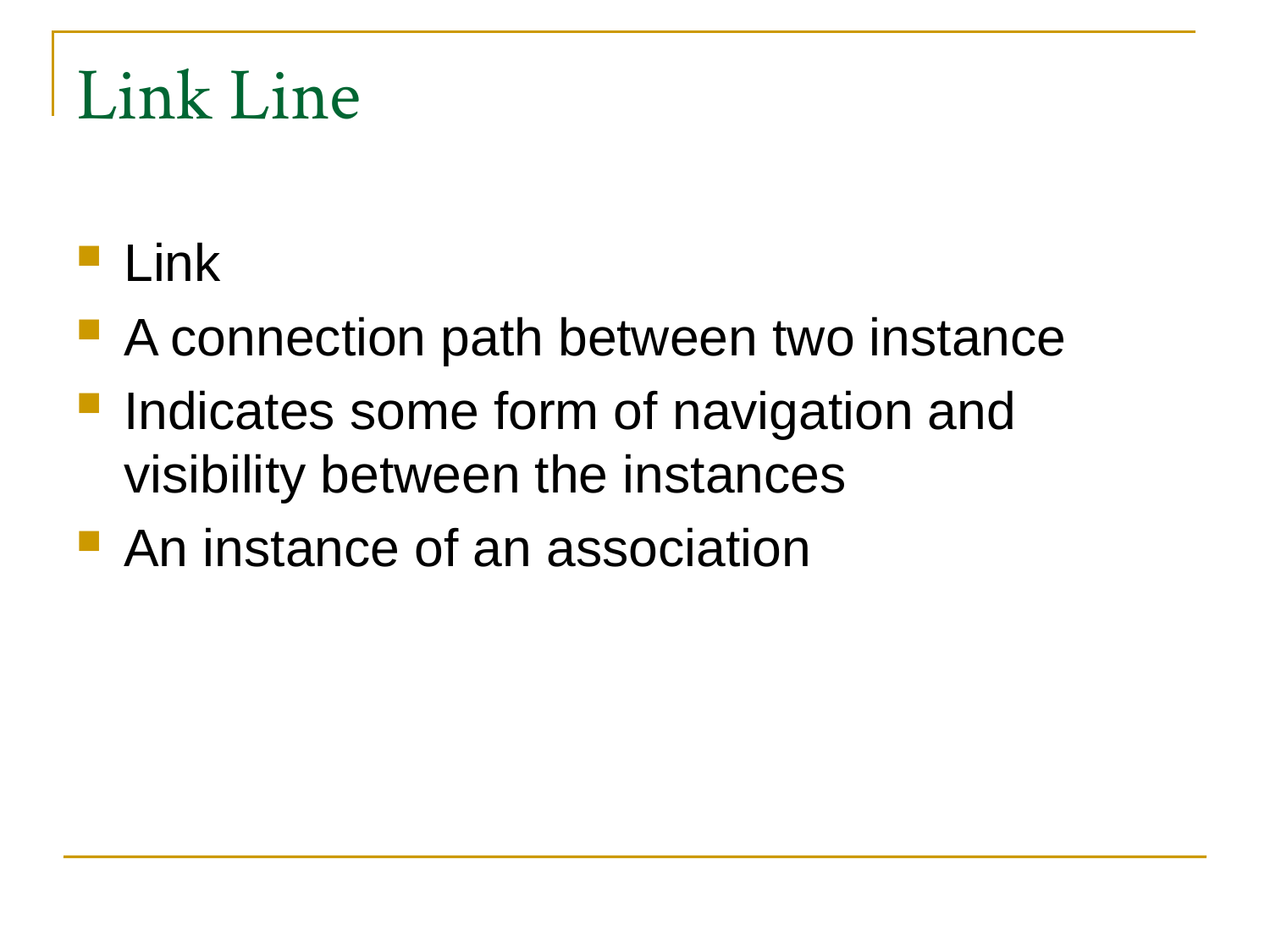

# Link Line
Link
A connection path between two instance
Indicates some form of navigation and visibility between the instances
An instance of an association